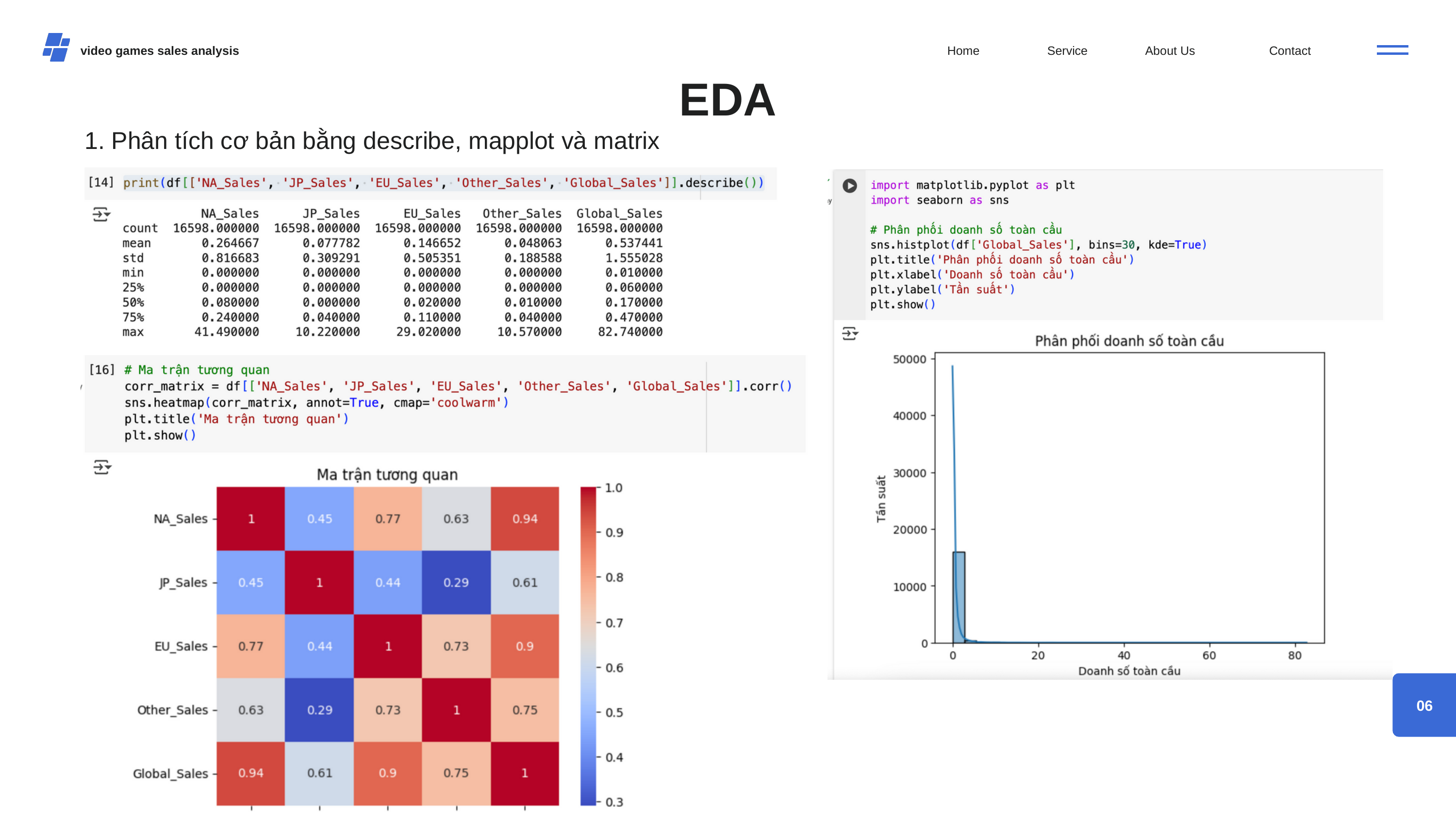

video games sales analysis
Home
Service
About Us
Contact

EDA
1. Phân tích cơ bản bằng describe, mapplot và matrix

06